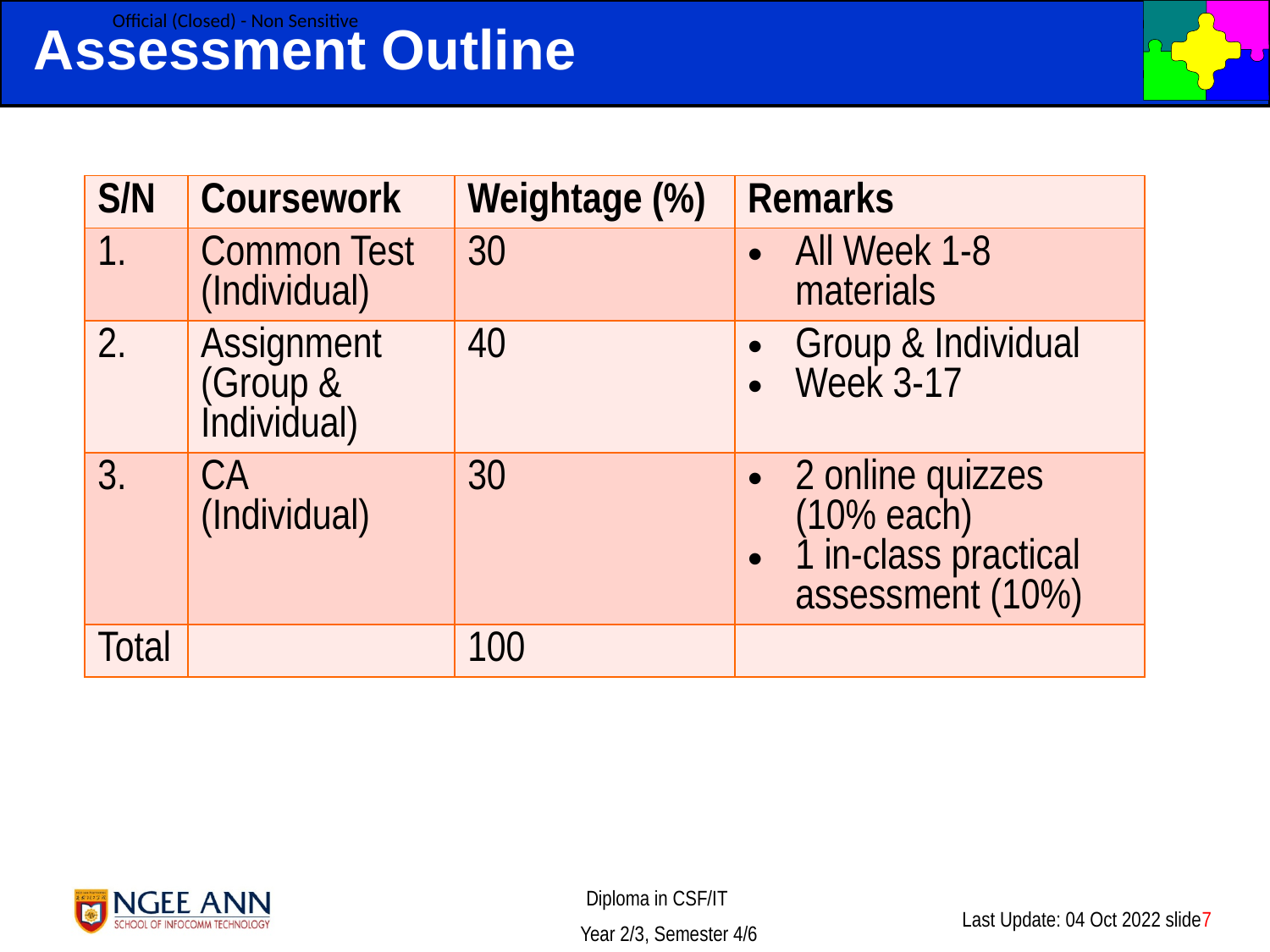

# Assessment Outline
| S/N | Coursework | Weightage (%) | Remarks |
| --- | --- | --- | --- |
| 1. | Common Test (Individual) | 30 | All Week 1-8 materials |
| 2. | Assignment (Group & Individual) | 40 | Group & Individual Week 3-17 |
| 3. | CA (Individual) | 30 | 2 online quizzes (10% each) 1 in-class practical assessment (10%) |
| Total |  | 100 |  |
Last Update: 04 Oct 2022 slide7